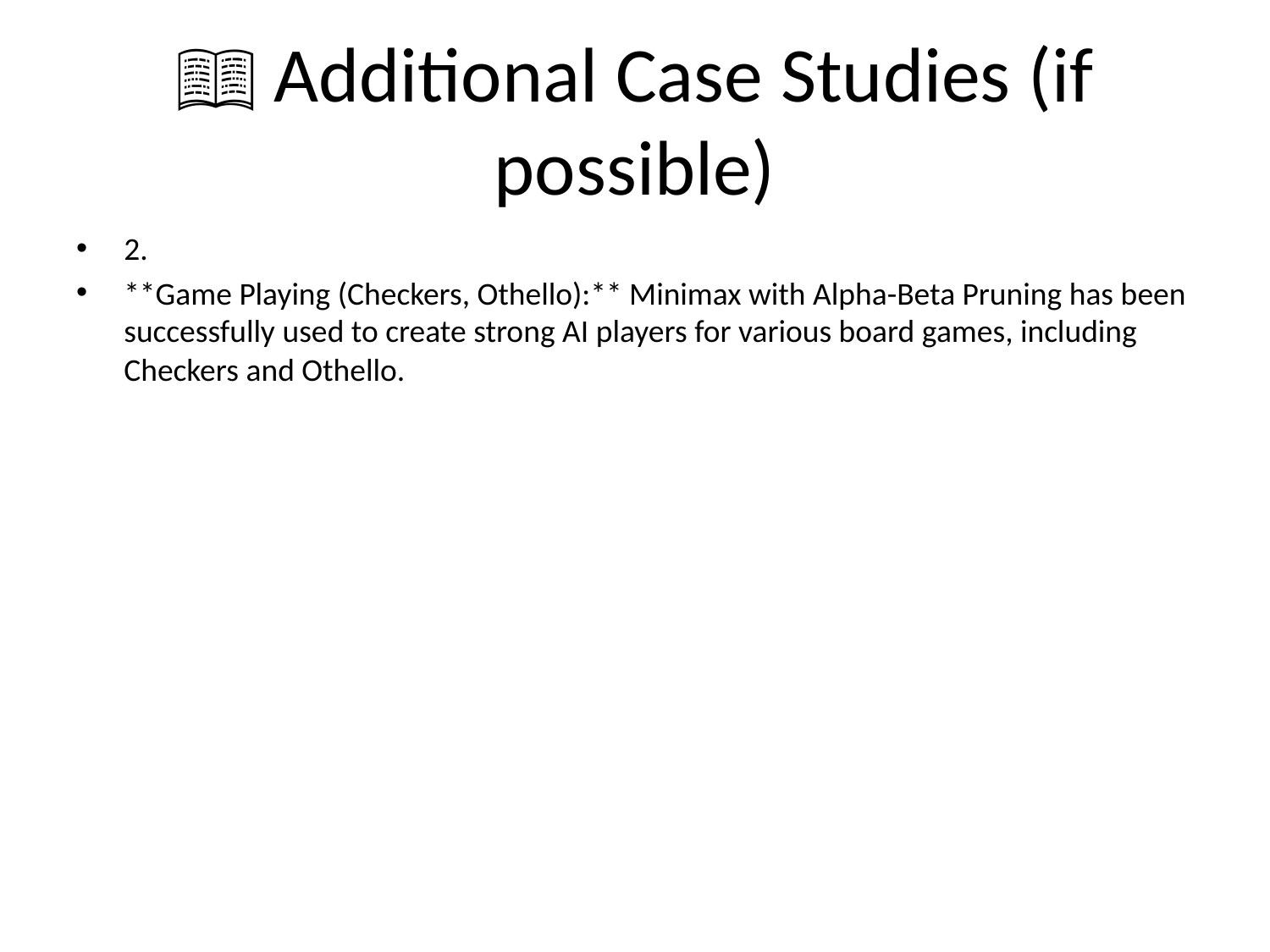

# 📖 Additional Case Studies (if possible)
2.
**Game Playing (Checkers, Othello):** Minimax with Alpha-Beta Pruning has been successfully used to create strong AI players for various board games, including Checkers and Othello.